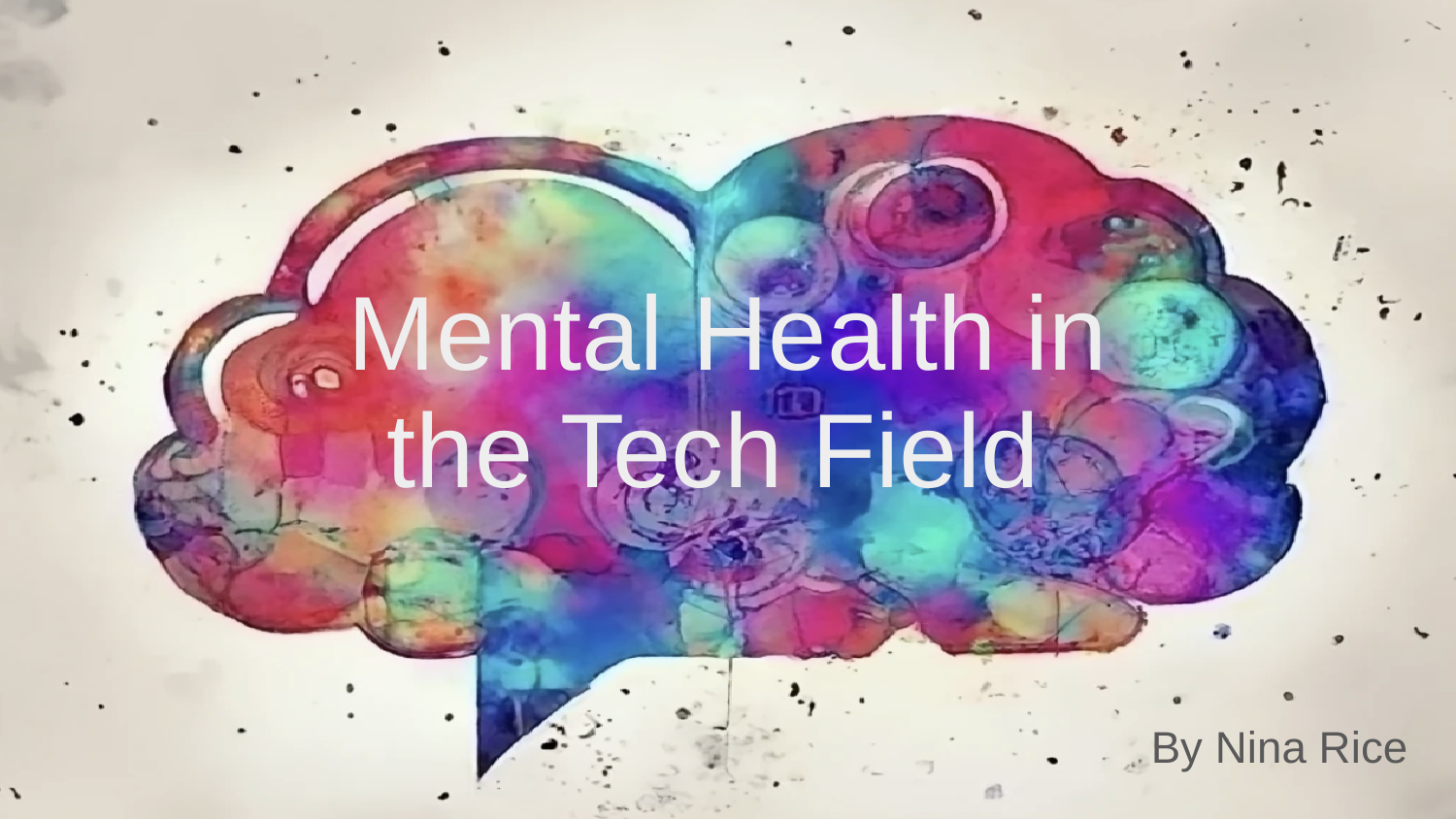

# Mental Health in
the Tech Field
By Nina Rice